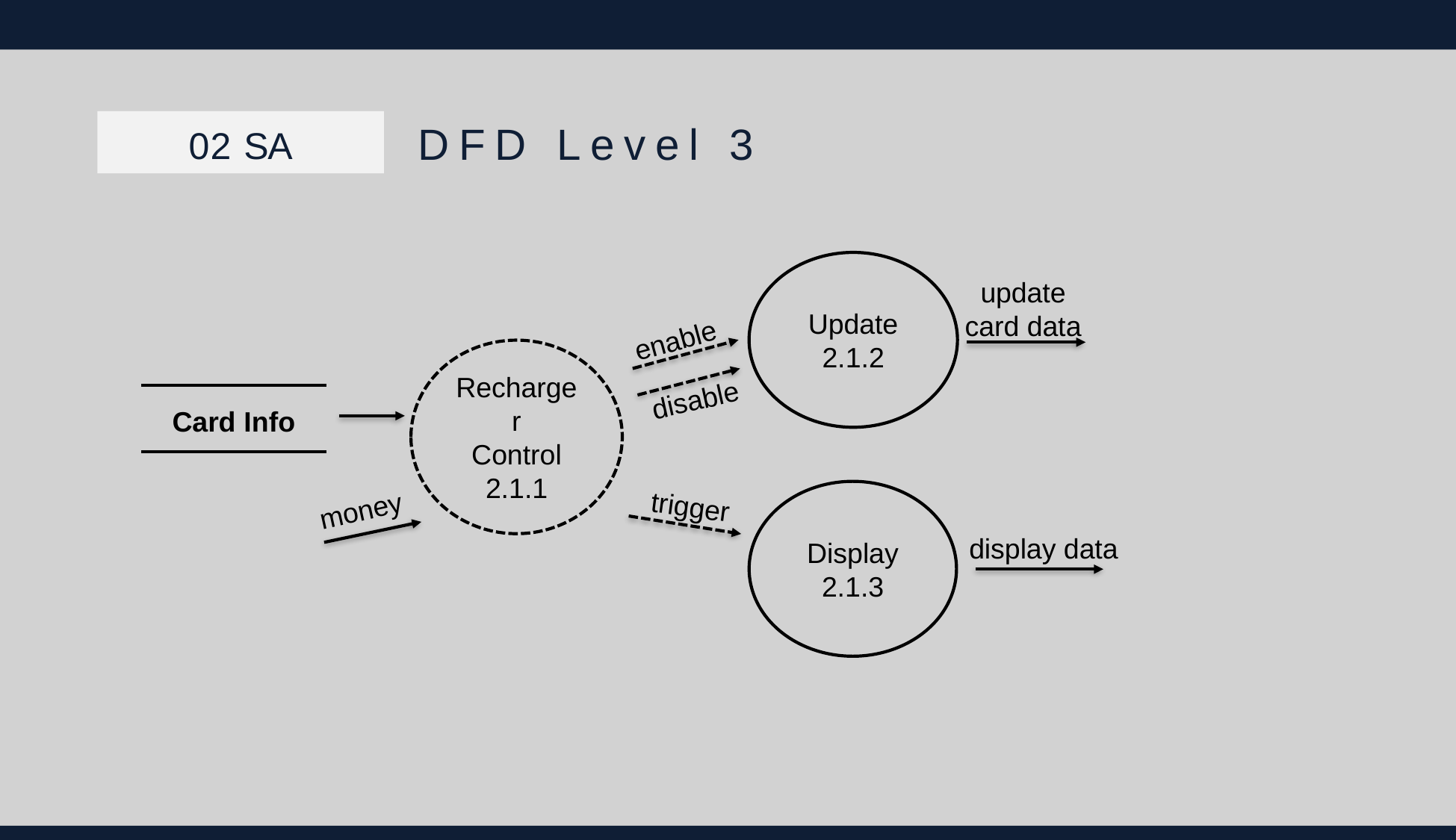

DFD Level 3

0 2   S A
Update
2.1.2
update
card data
enable
Recharger
Control
2.1.1
disable
Display
2.1.3
trigger
money
display data
| Card Info |
| --- |